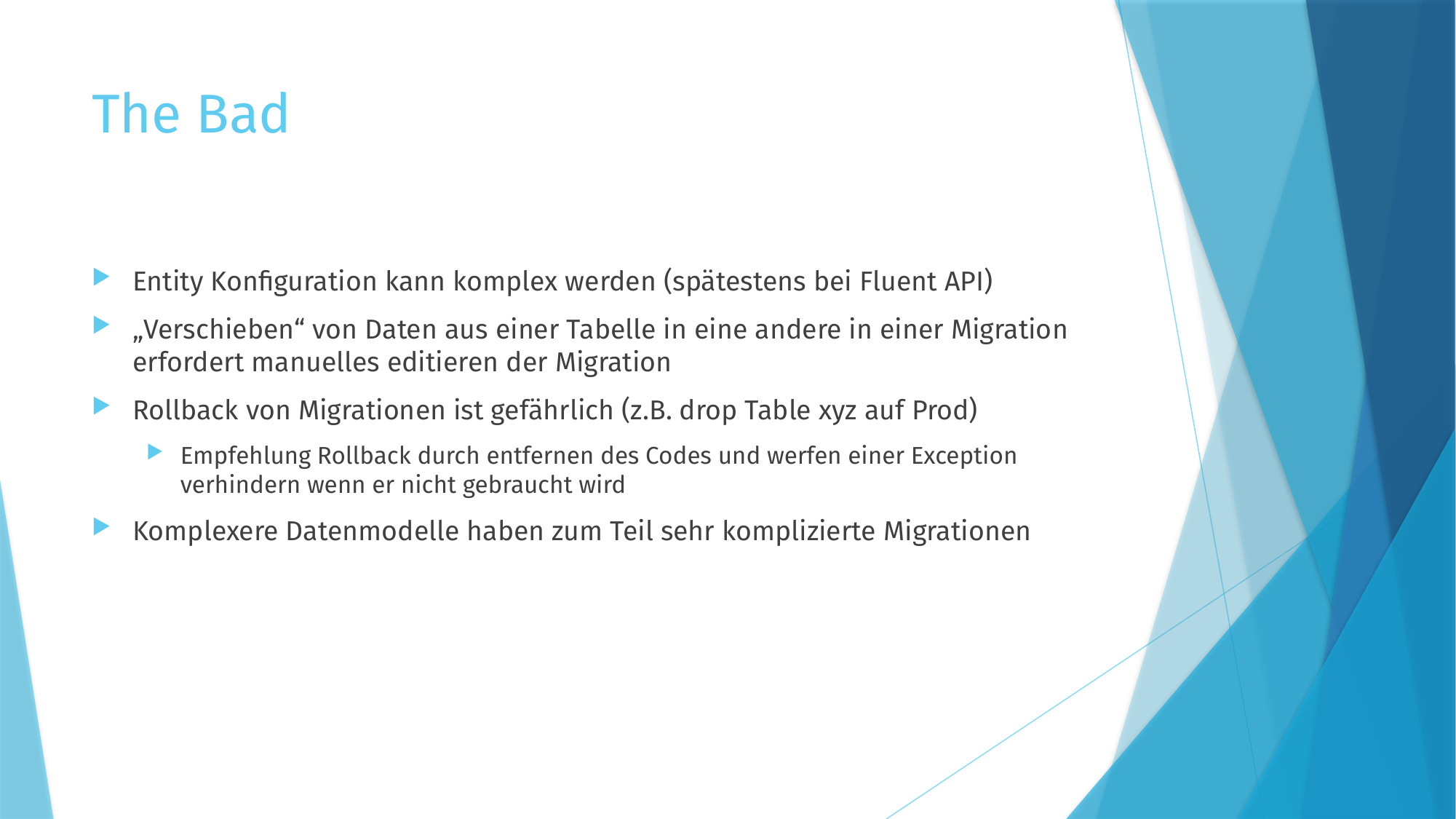

# The Bad
Entity Konfiguration kann komplex werden (spätestens bei Fluent API)
„Verschieben“ von Daten aus einer Tabelle in eine andere in einer Migration erfordert manuelles editieren der Migration
Rollback von Migrationen ist gefährlich (z.B. drop Table xyz auf Prod)
Empfehlung Rollback durch entfernen des Codes und werfen einer Exception verhindern wenn er nicht gebraucht wird
Komplexere Datenmodelle haben zum Teil sehr komplizierte Migrationen